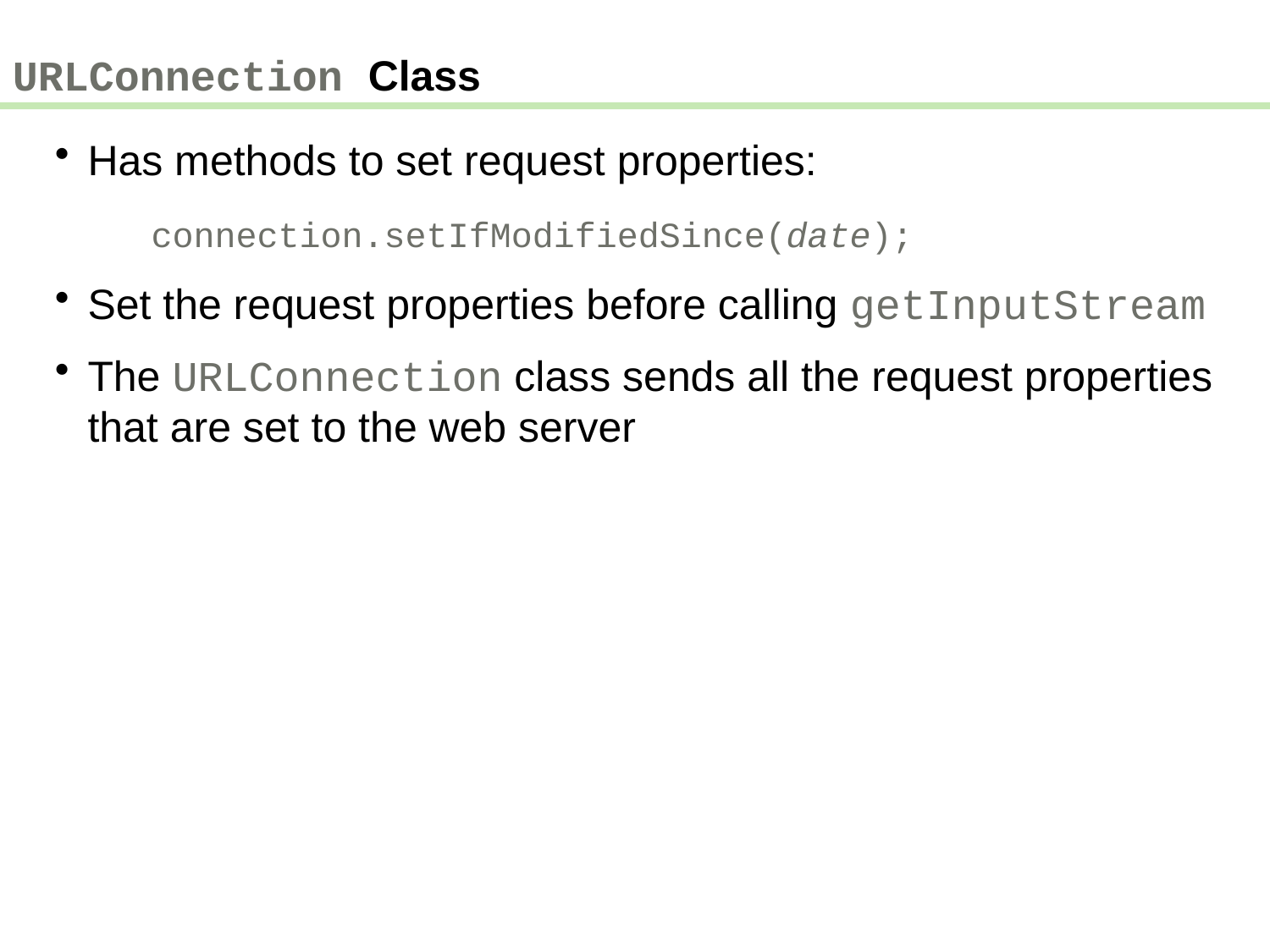

URLConnection Class
Has methods to set request properties:
	connection.setIfModifiedSince(date);
Set the request properties before calling getInputStream
The URLConnection class sends all the request properties that are set to the web server